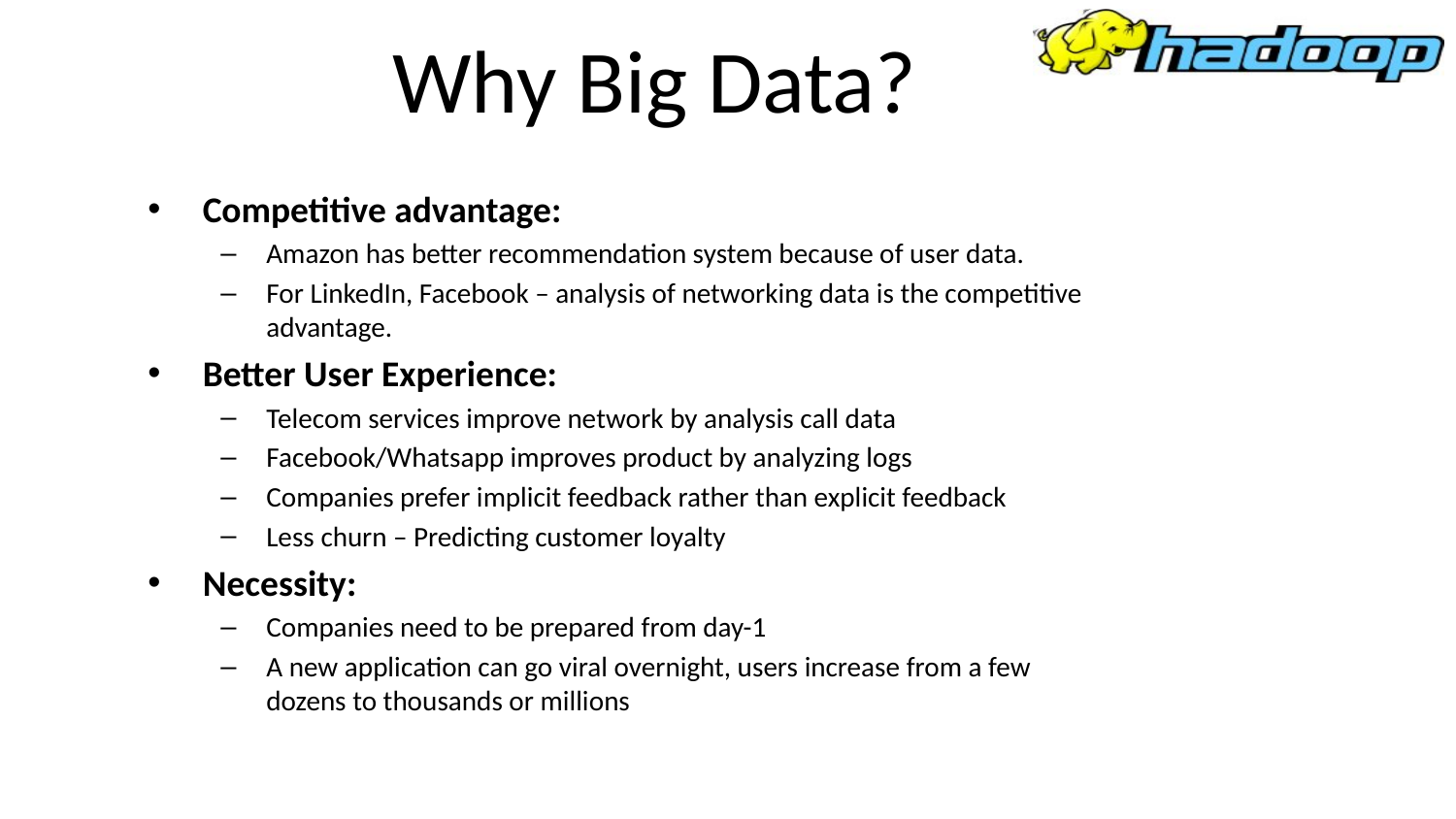

# Why Big Data?
Competitive advantage:
Amazon has better recommendation system because of user data.
For LinkedIn, Facebook – analysis of networking data is the competitive advantage.
Better User Experience:
Telecom services improve network by analysis call data
Facebook/Whatsapp improves product by analyzing logs
Companies prefer implicit feedback rather than explicit feedback
Less churn – Predicting customer loyalty
Necessity:
Companies need to be prepared from day-1
A new application can go viral overnight, users increase from a few dozens to thousands or millions